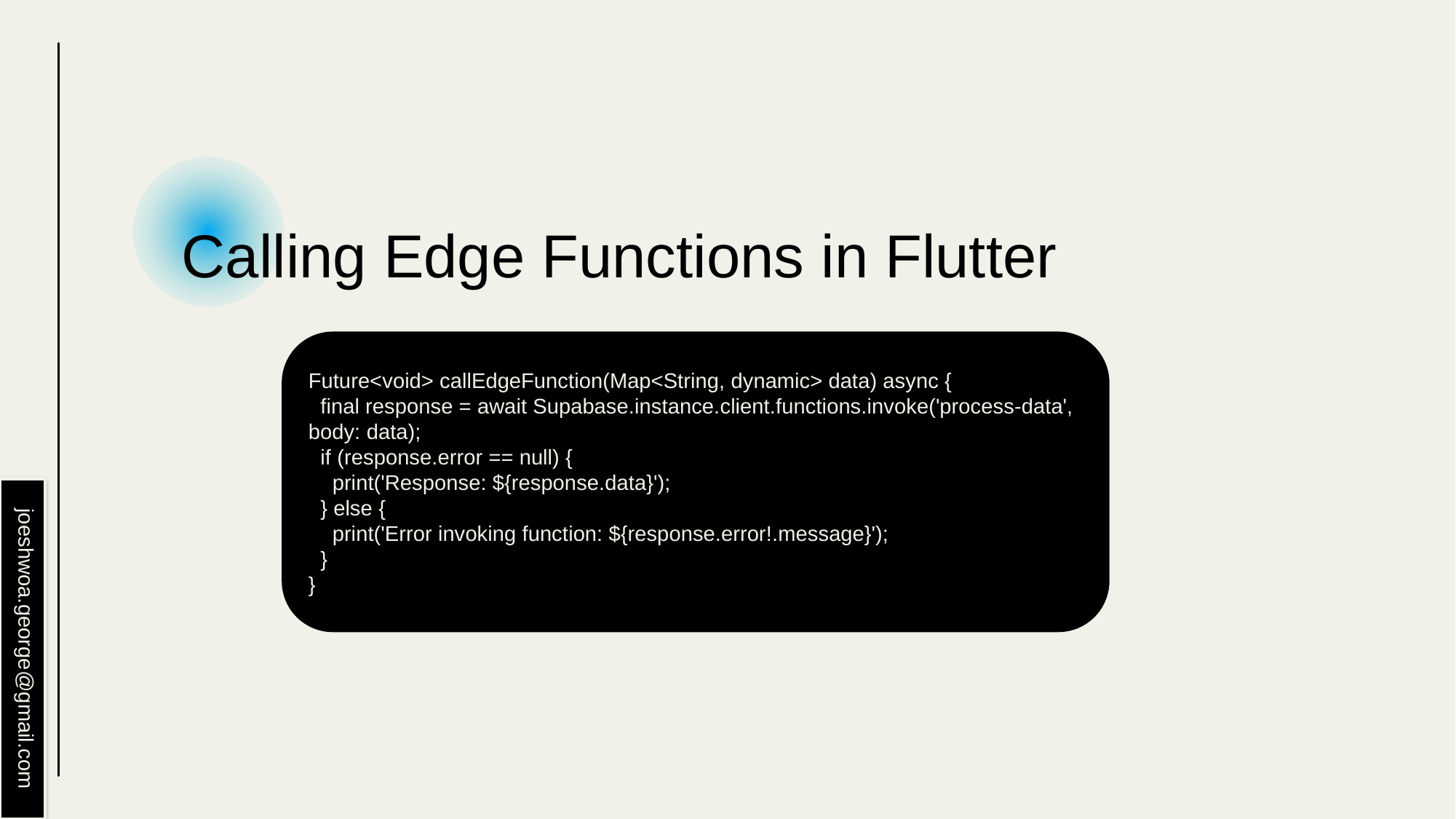

# Calling Edge Functions in Flutter
Future<void> callEdgeFunction(Map<String, dynamic> data) async {
  final response = await Supabase.instance.client.functions.invoke('process-data', body: data);
  if (response.error == null) {
    print('Response: ${response.data}');
  } else {
    print('Error invoking function: ${response.error!.message}');
  }
}

joeshwoa.george@gmail.com